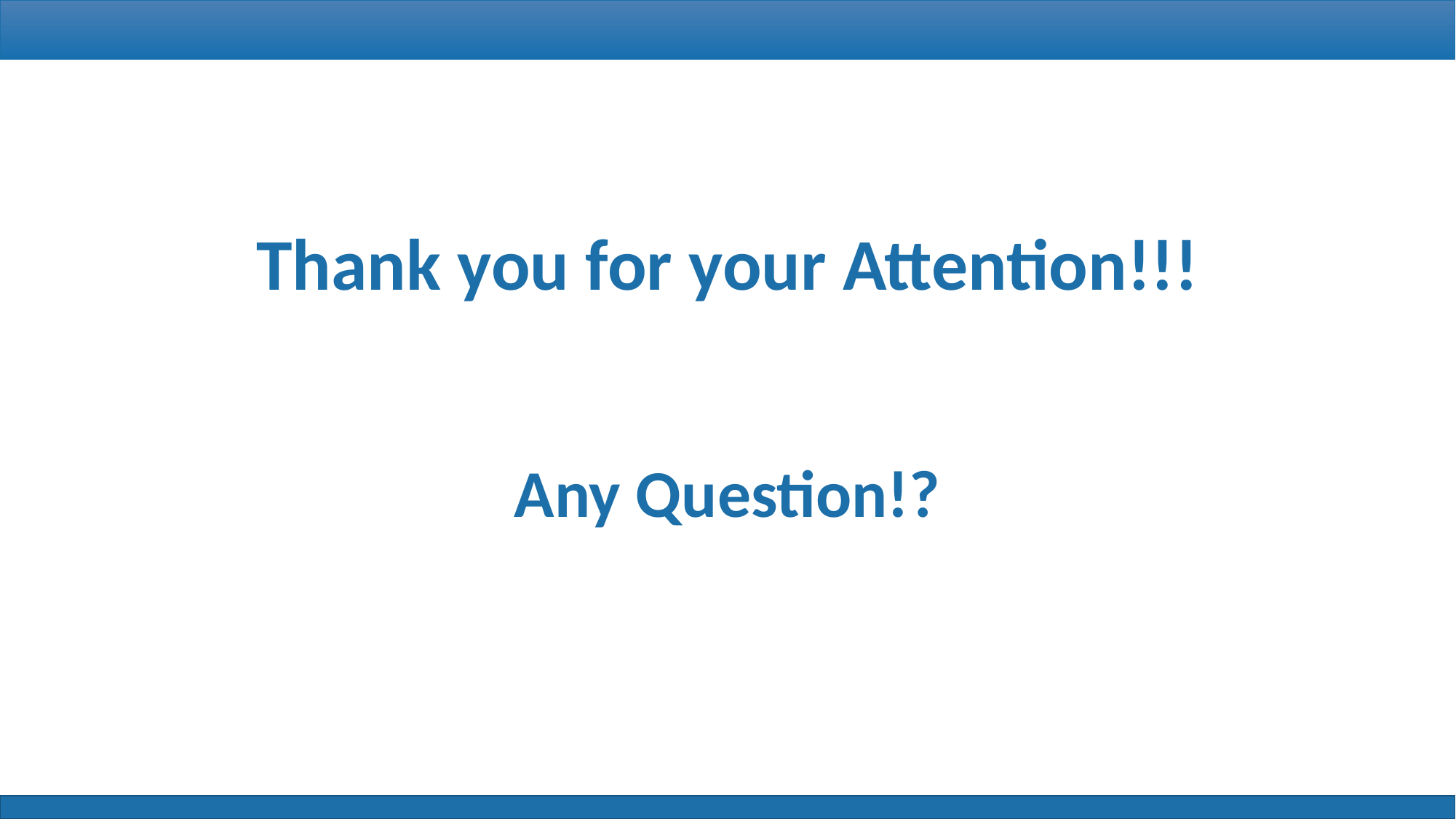

Thank you for your Attention!!!
Any Question!?